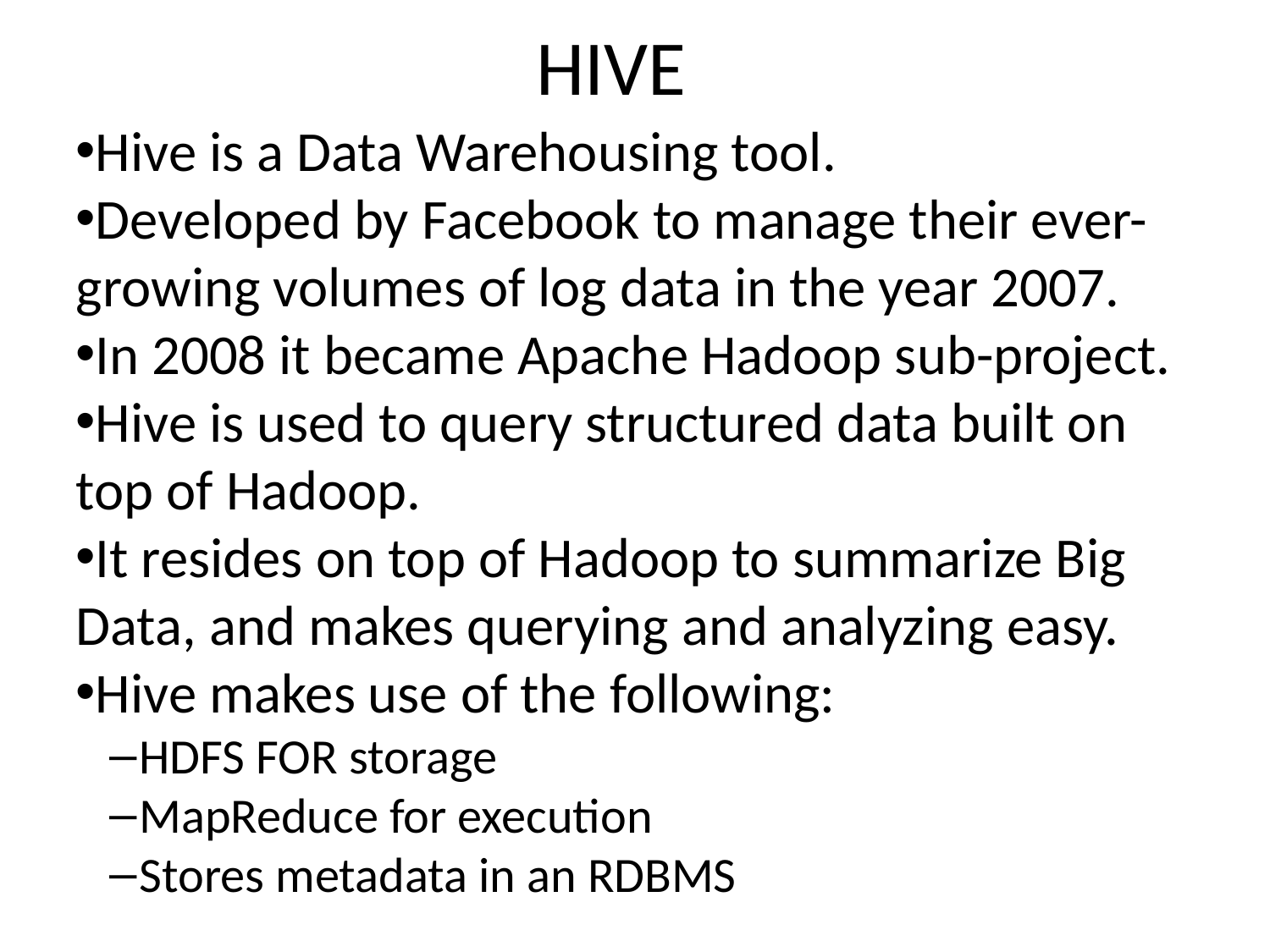

HIVE
Hive is a Data Warehousing tool.
Developed by Facebook to manage their ever-growing volumes of log data in the year 2007.
In 2008 it became Apache Hadoop sub-project.
Hive is used to query structured data built on top of Hadoop.
It resides on top of Hadoop to summarize Big Data, and makes querying and analyzing easy.
Hive makes use of the following:
HDFS FOR storage
MapReduce for execution
Stores metadata in an RDBMS